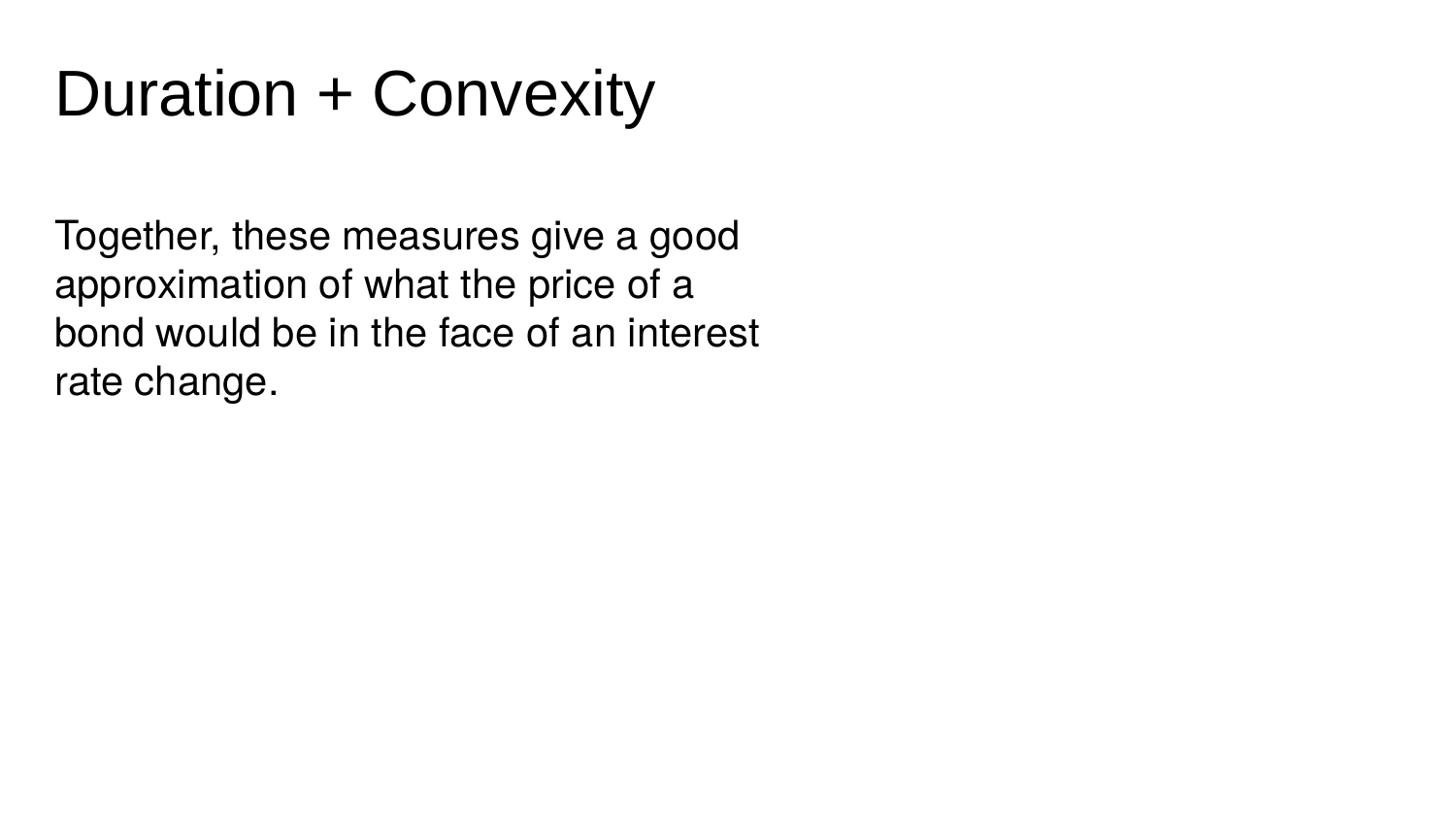

# Duration + Convexity
Together, these measures give a good approximation of what the price of a bond would be in the face of an interest rate change.